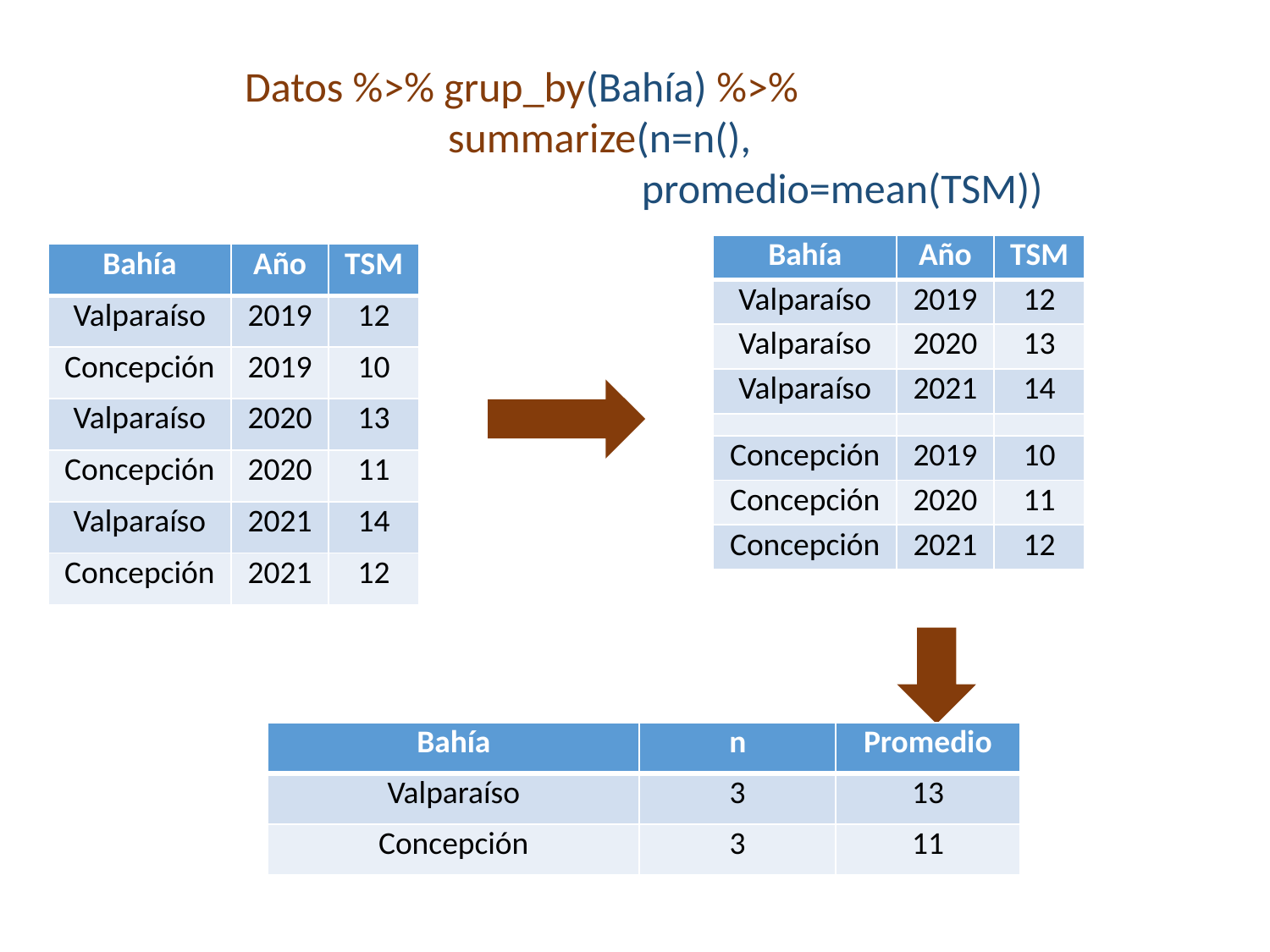

Datos %>% grup_by(Bahía) %>%
	        summarize(n=n(),
		               promedio=mean(TSM))
| Bahía | Año | TSM |
| --- | --- | --- |
| Valparaíso | 2019 | 12 |
| Valparaíso | 2020 | 13 |
| Valparaíso | 2021 | 14 |
|  |  |  |
| Concepción | 2019 | 10 |
| Concepción | 2020 | 11 |
| Concepción | 2021 | 12 |
| Bahía | Año | TSM |
| --- | --- | --- |
| Valparaíso | 2019 | 12 |
| Concepción | 2019 | 10 |
| Valparaíso | 2020 | 13 |
| Concepción | 2020 | 11 |
| Valparaíso | 2021 | 14 |
| Concepción | 2021 | 12 |

| Bahía | n | Promedio |
| --- | --- | --- |
| Valparaíso | 3 | 13 |
| Concepción | 3 | 11 |